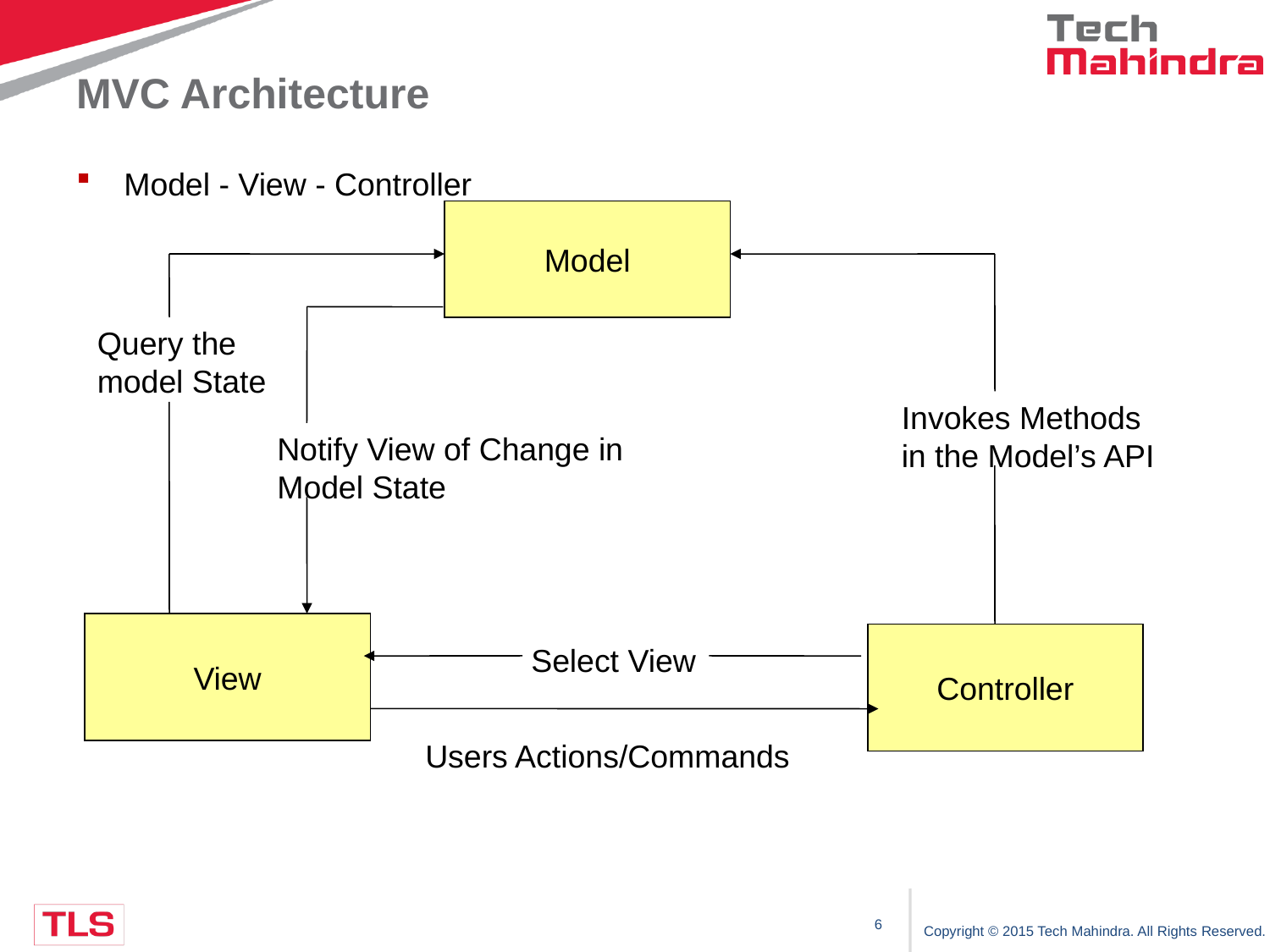

# MVC Architecture
Model - View - Controller
Model

Query the model State
Invokes Methods in the Model’s API

Notify View of Change in Model State

View
Controller
Select View

Users Actions/Commands